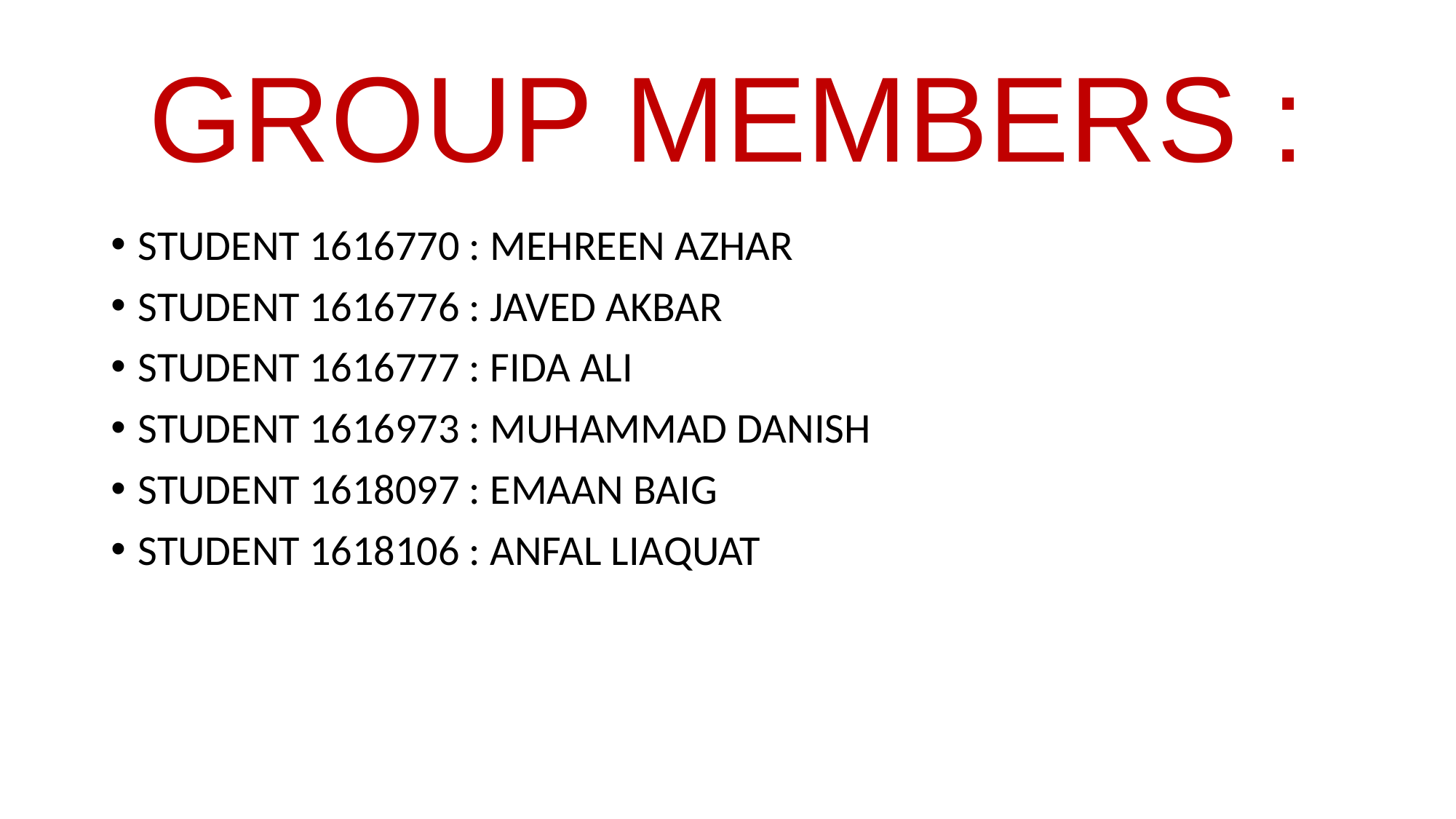

# GROUP MEMBERS :
STUDENT 1616770 : MEHREEN AZHAR
STUDENT 1616776 : JAVED AKBAR
STUDENT 1616777 : FIDA ALI
STUDENT 1616973 : MUHAMMAD DANISH
STUDENT 1618097 : EMAAN BAIG
STUDENT 1618106 : ANFAL LIAQUAT